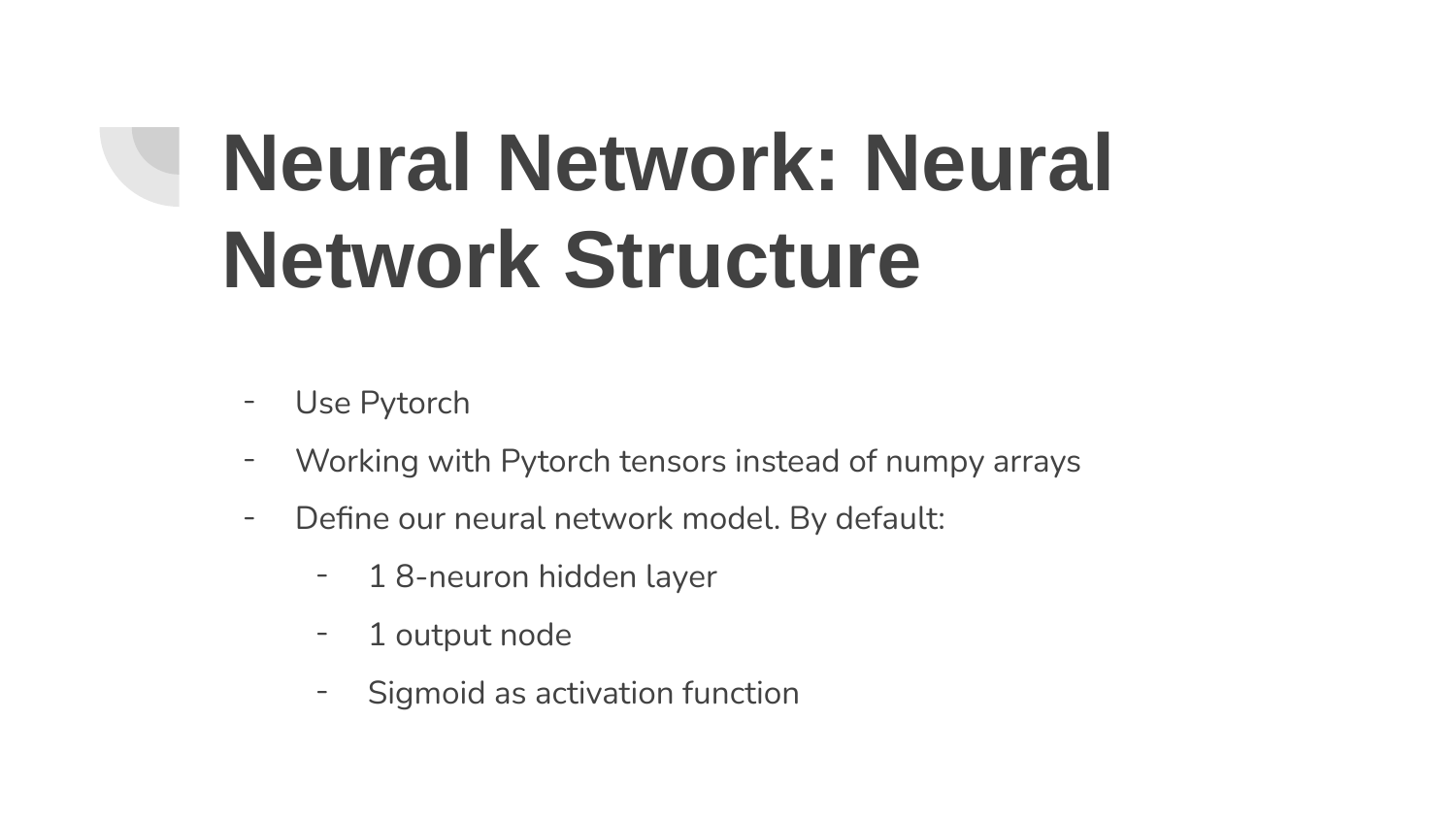

# Neural Network: Neural Network Structure
Use Pytorch
Working with Pytorch tensors instead of numpy arrays
Define our neural network model. By default:
1 8-neuron hidden layer
1 output node
Sigmoid as activation function